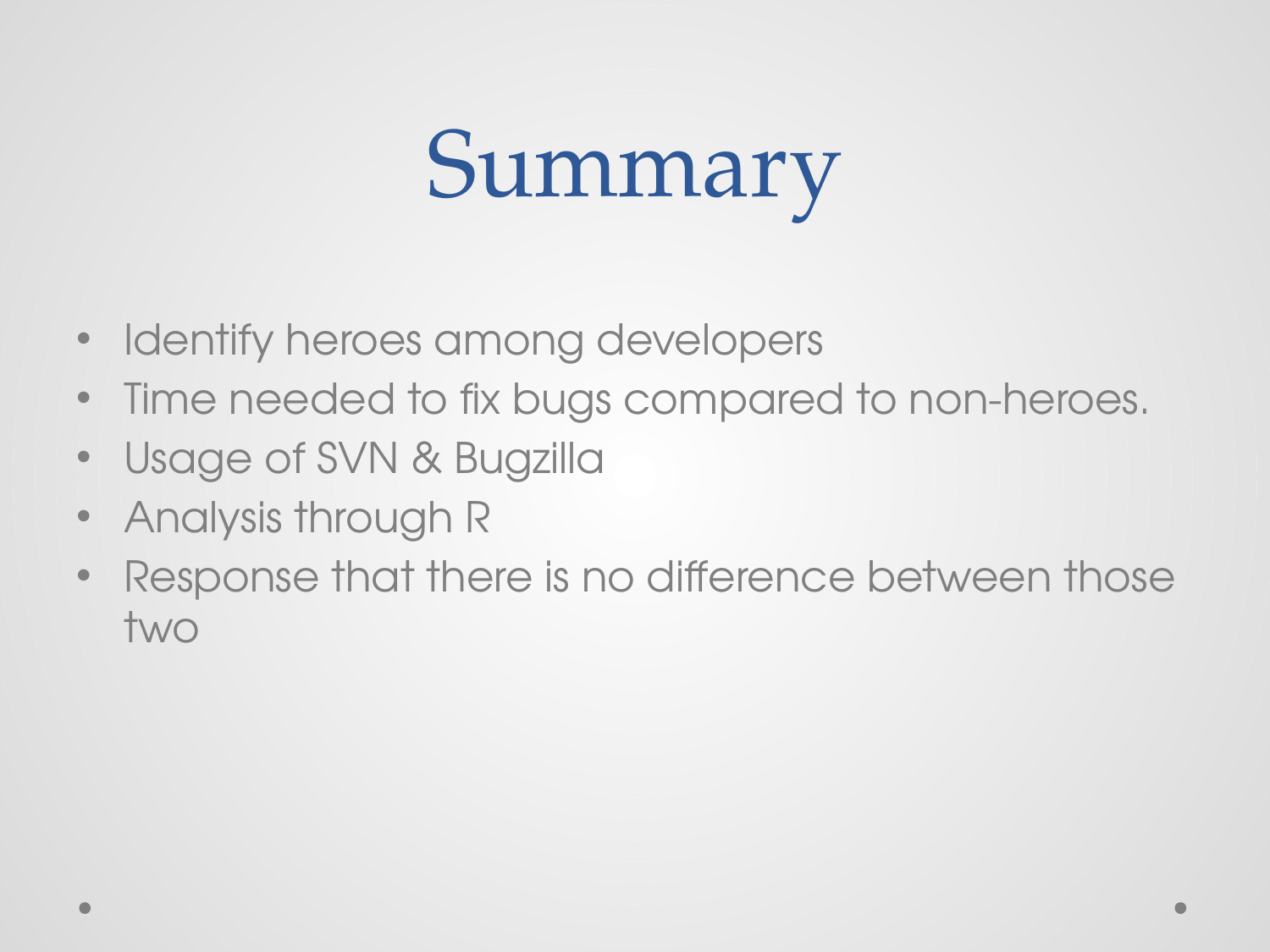

# Summary
Identify heroes among developers
Time needed to fix bugs compared to non-heroes.
Usage of SVN & Bugzilla
Analysis through R
Response that there is no difference between those two